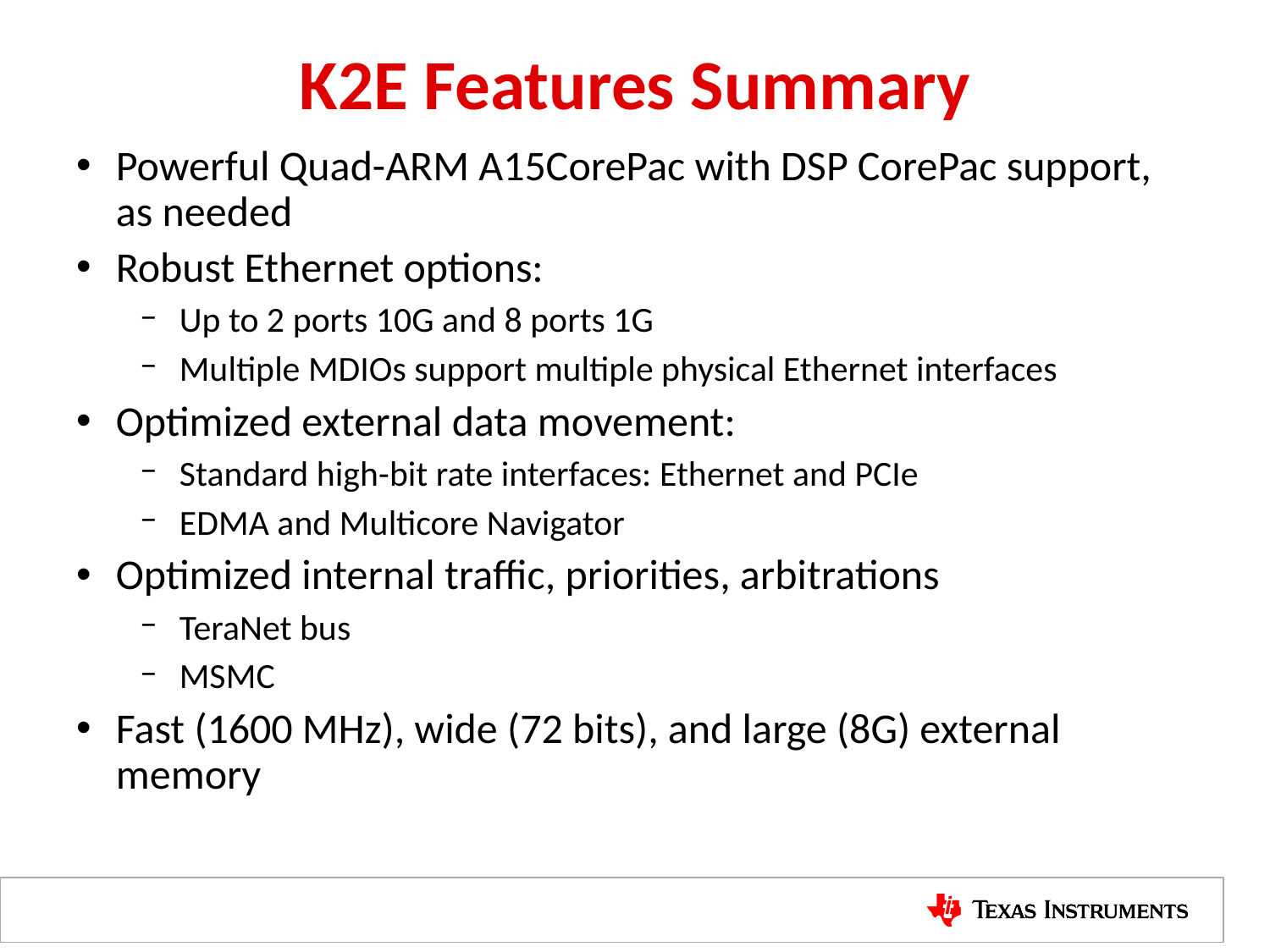

# K2E Features Summary
Powerful Quad-ARM A15CorePac with DSP CorePac support, as needed
Robust Ethernet options:
Up to 2 ports 10G and 8 ports 1G
Multiple MDIOs support multiple physical Ethernet interfaces
Optimized external data movement:
Standard high-bit rate interfaces: Ethernet and PCIe
EDMA and Multicore Navigator
Optimized internal traffic, priorities, arbitrations
TeraNet bus
MSMC
Fast (1600 MHz), wide (72 bits), and large (8G) external memory